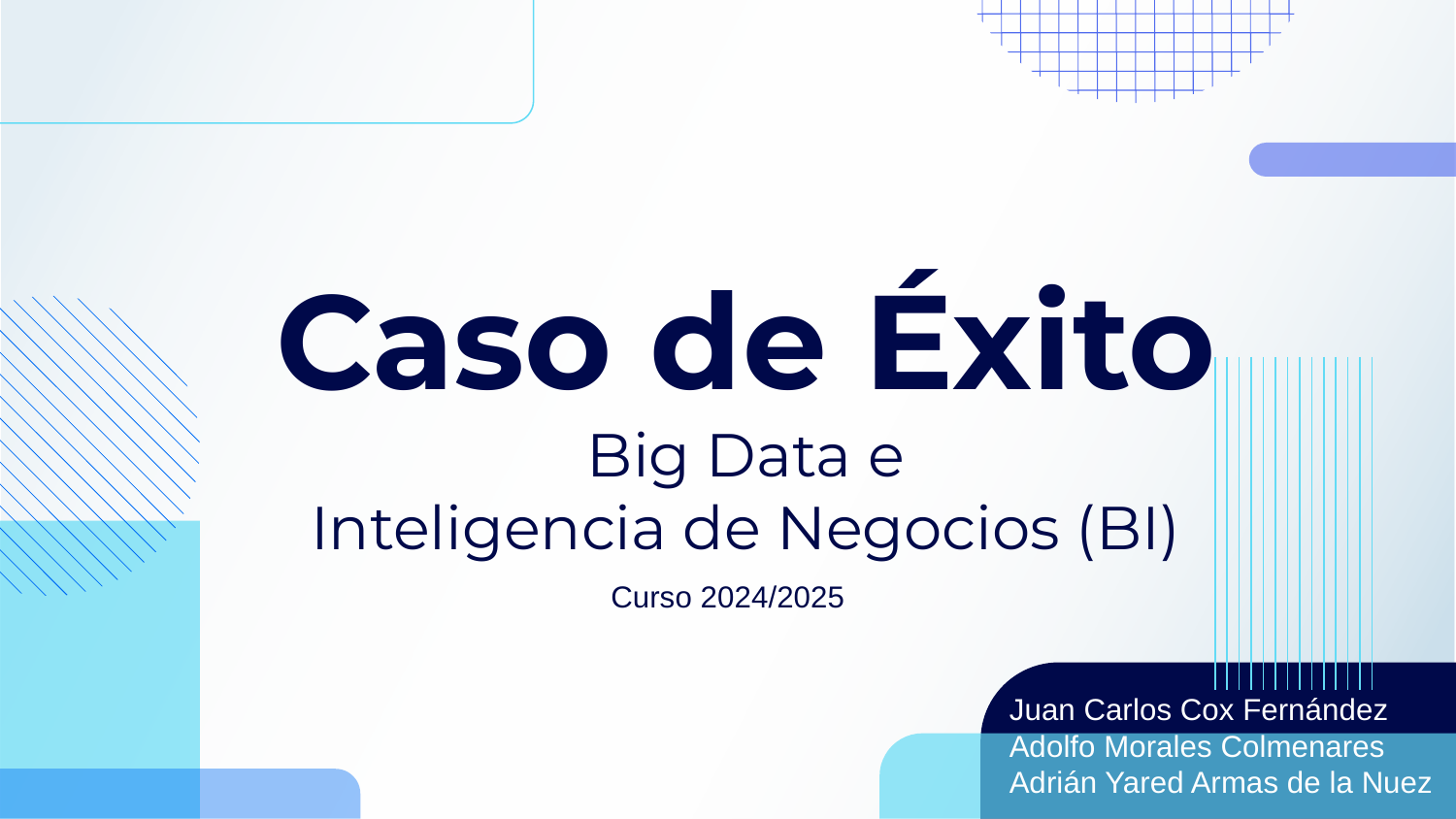

# Caso de Éxito
Big Data e
Inteligencia de Negocios (BI)

Curso 2024/2025
Juan Carlos Cox Fernández
Adolfo Morales Colmenares
Adrián Yared Armas de la Nuez